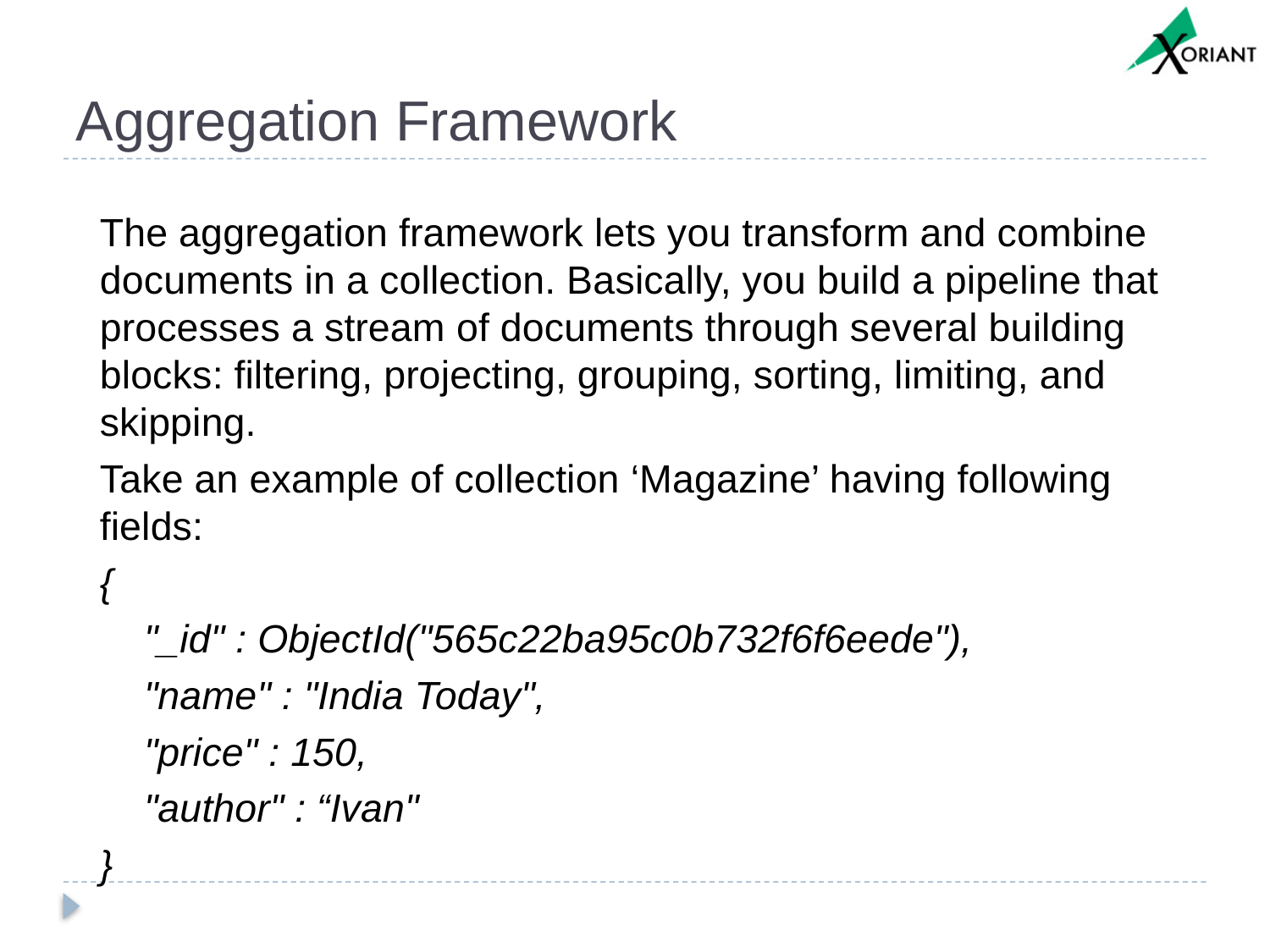

# Aggregation Framework
The aggregation framework lets you transform and combine documents in a collection. Basically, you build a pipeline that processes a stream of documents through several building blocks: filtering, projecting, grouping, sorting, limiting, and skipping.
Take an example of collection ‘Magazine’ having following fields:
{
    "_id" : ObjectId("565c22ba95c0b732f6f6eede"),
    "name" : "India Today",
    "price" : 150,
    "author" : “Ivan"
}